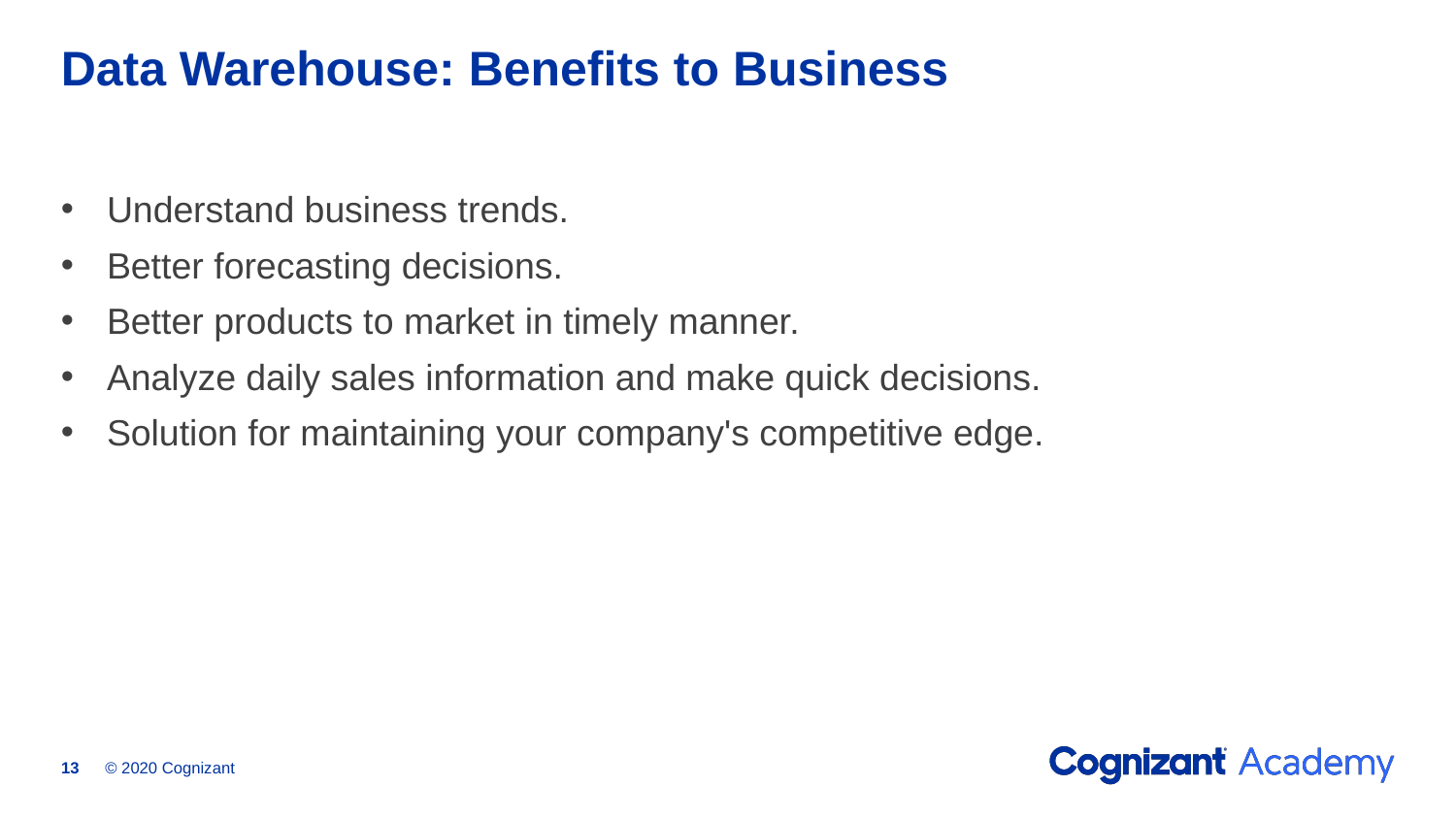

# Data Warehouse: Benefits to Business
Understand business trends.
Better forecasting decisions.
Better products to market in timely manner.
Analyze daily sales information and make quick decisions.
Solution for maintaining your company's competitive edge.
© 2020 Cognizant
13